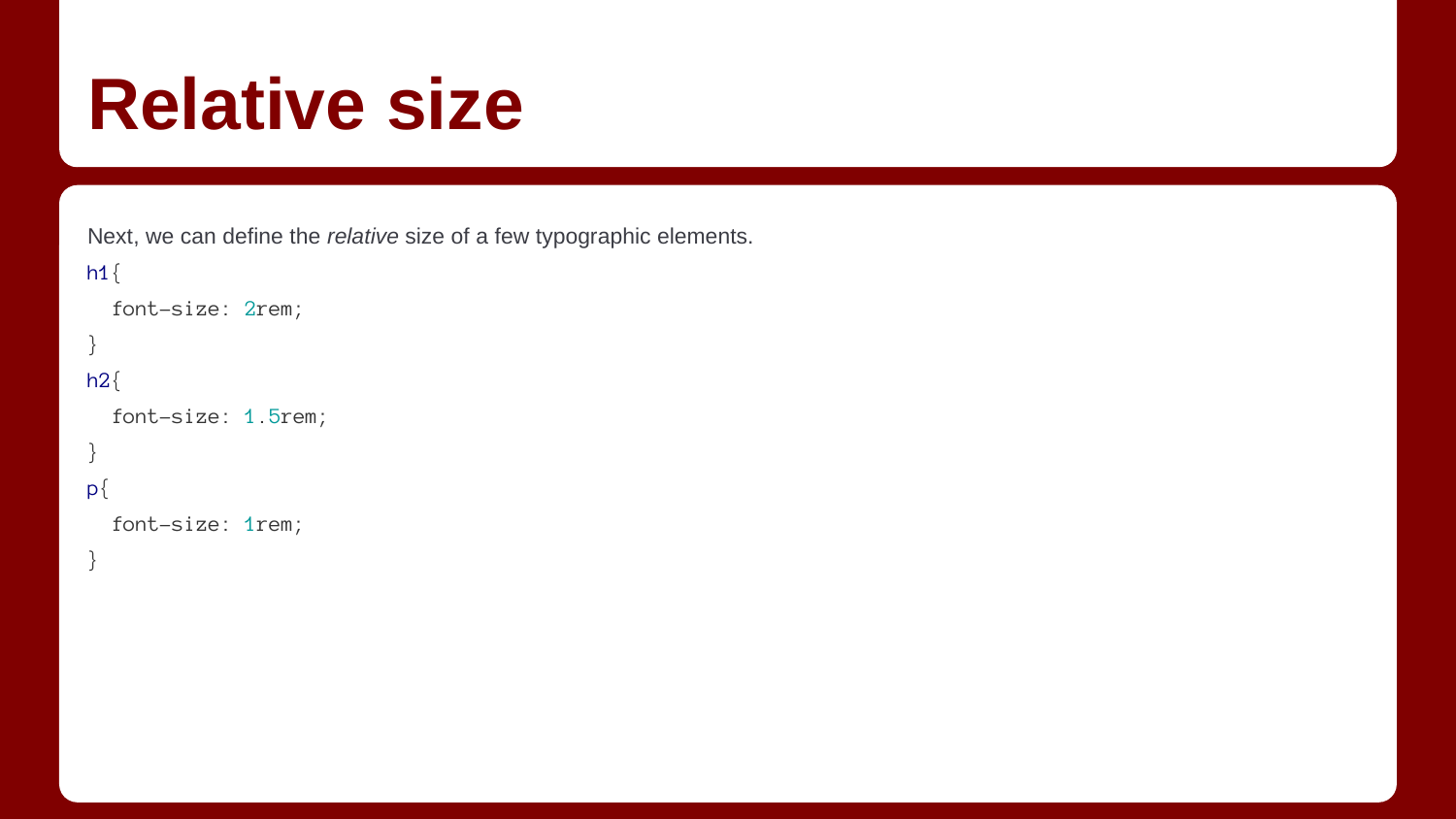

# Relative size
Next, we can define the relative size of a few typographic elements.
h1{
  font-size: 2rem;
}
h2{
  font-size: 1.5rem;
}
p{
  font-size: 1rem;
}